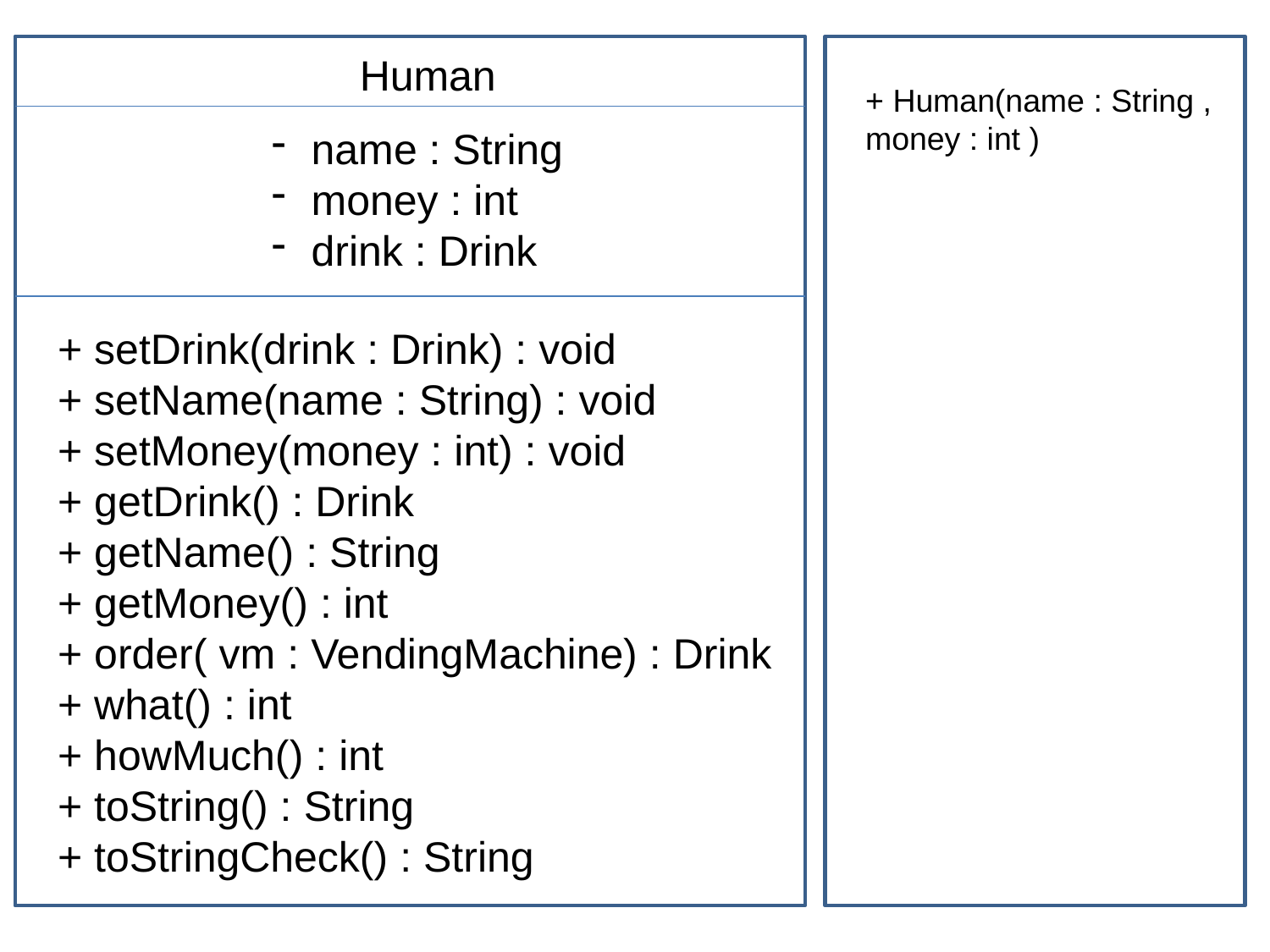

Human
+ Human(name : String ,
money : int )
name : String
money : int
drink : Drink
+ setDrink(drink : Drink) : void
+ setName(name : String) : void
+ setMoney(money : int) : void
+ getDrink() : Drink
+ getName() : String
+ getMoney() : int
+ order( vm : VendingMachine) : Drink
+ what() : int
+ howMuch() : int
+ toString() : String
+ toStringCheck() : String